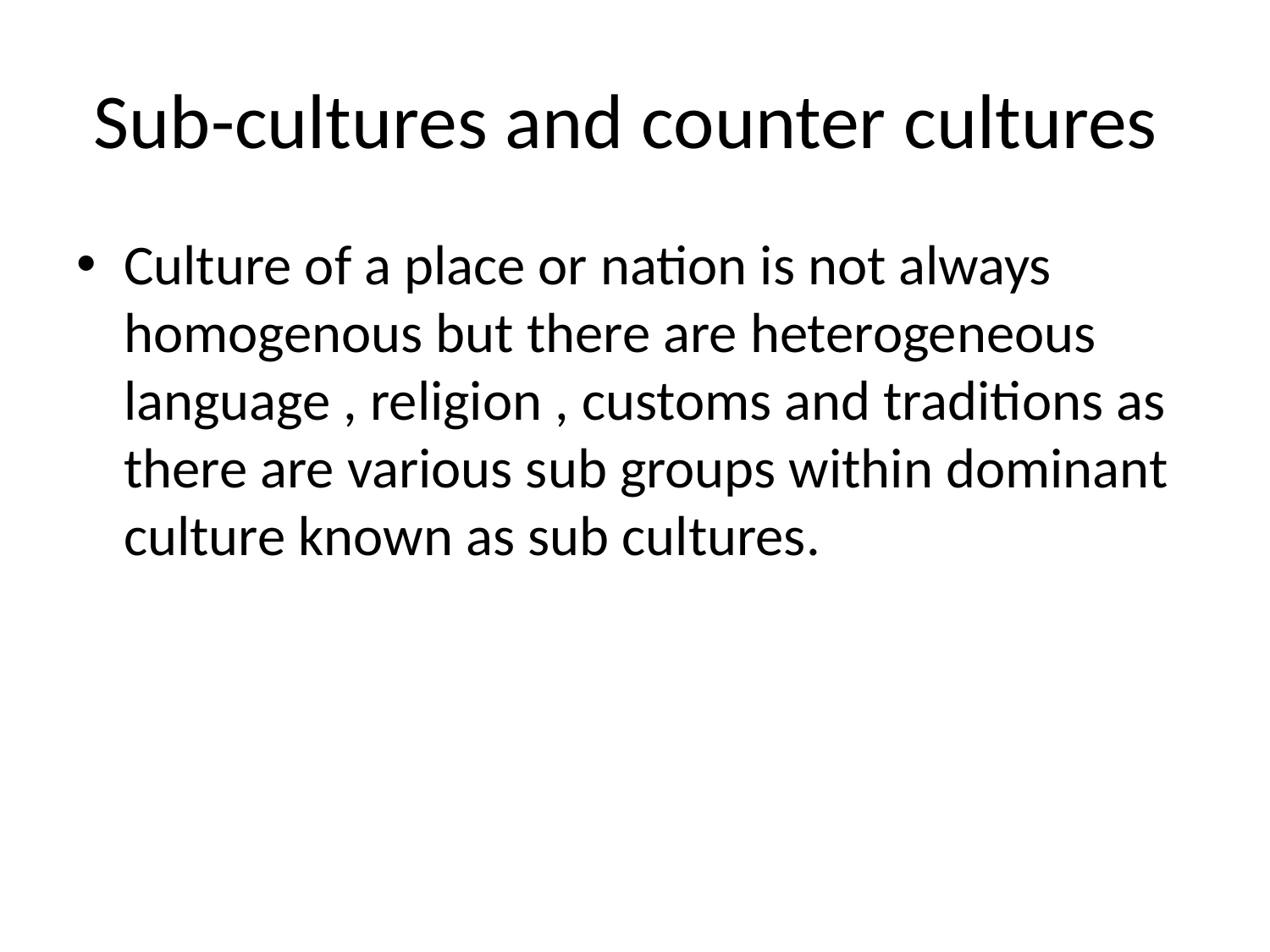

# Sub-cultures and counter cultures
Culture of a place or nation is not always homogenous but there are heterogeneous language , religion , customs and traditions as there are various sub groups within dominant culture known as sub cultures.